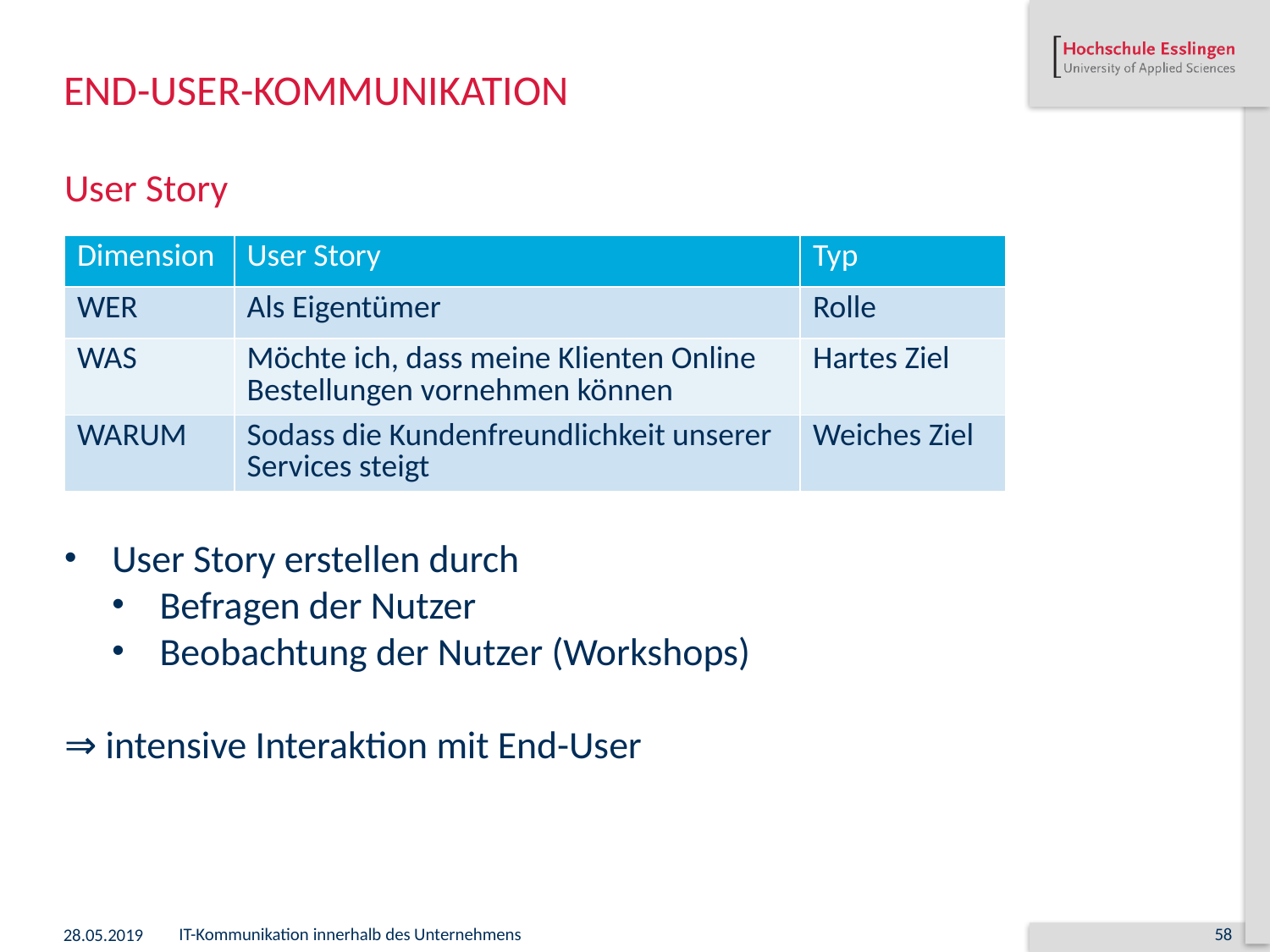

# End-User-Kommunikation
User Story
| Dimension | User Story | Typ |
| --- | --- | --- |
| WER | Als Eigentümer | Rolle |
| WAS | Möchte ich, dass meine Klienten Online Bestellungen vornehmen können | Hartes Ziel |
| WARUM | Sodass die Kundenfreundlichkeit unserer Services steigt | Weiches Ziel |
User Story erstellen durch
Befragen der Nutzer
Beobachtung der Nutzer (Workshops)

⇒ intensive Interaktion mit End-User
28.05.2019
IT-Kommunikation innerhalb des Unternehmens
58